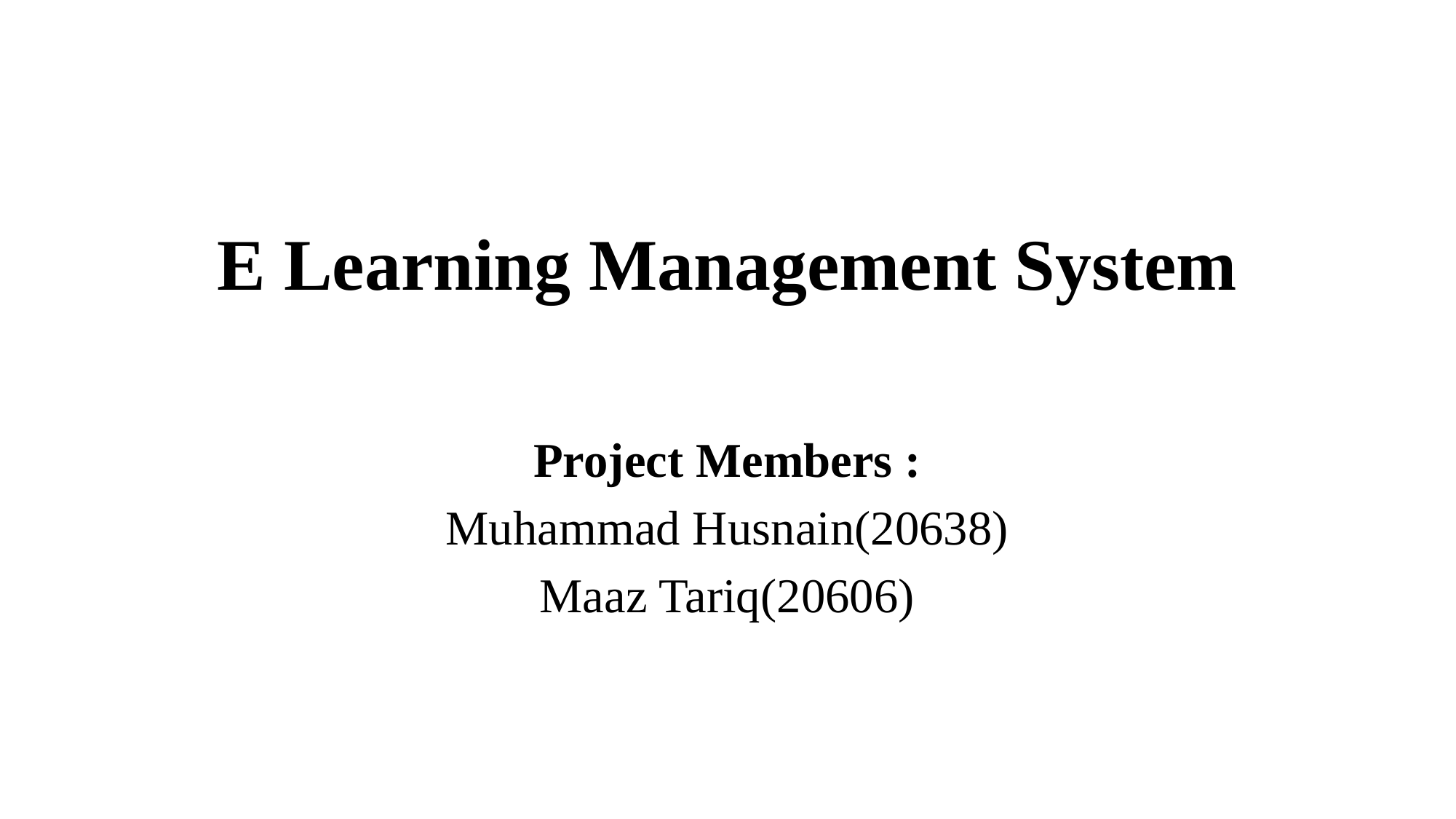

# E Learning Management System
Project Members :
Muhammad Husnain(20638)
Maaz Tariq(20606)